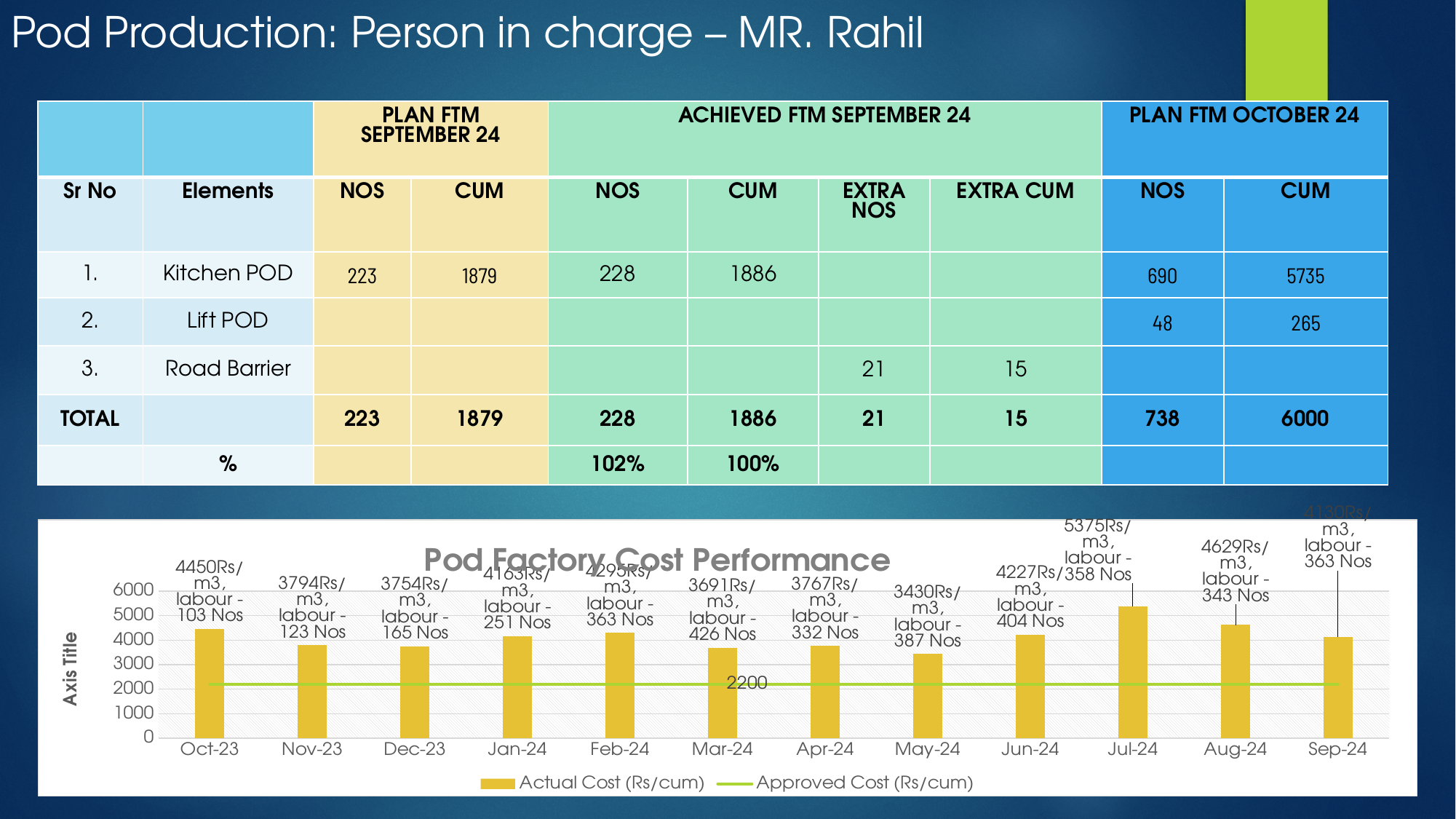

# Pod Production: Person in charge – MR. Rahil
|  |  | PLAN FTM SEPTEMBER 24 |  | ACHIEVED FTM SEPTEMBER 24 |  |  |  | PLAN FTM OCTOBER 24 |  |
| --- | --- | --- | --- | --- | --- | --- | --- | --- | --- |
| Sr No | Elements | NOS | CUM | NOS | CUM | EXTRA NOS | EXTRA CUM | NOS | CUM |
| 1. | Kitchen POD | 223 | 1879 | 228 | 1886 |  |  | 690 | 5735 |
| 2. | Lift POD |  |  |  |  |  |  | 48 | 265 |
| 3. | Road Barrier |  |  |  |  | 21 | 15 |  |  |
| TOTAL |  | 223 | 1879 | 228 | 1886 | 21 | 15 | 738 | 6000 |
|  | % |  |  | 102% | 100% |  |  |  |  |

### Chart: Pod Factory Cost Performance

| Category | Actual Cost (Rs/cum) | Approved Cost (Rs/cum) |
|---|---|---|
| 45200 | 4449.831834252075 | 2200.0 |
| 45231 | 3793.9381346399155 | 2200.0 |
| 45261 | 3754.082289947272 | 2200.0 |
| 45292 | 4163.447253373893 | 2200.0 |
| 45323 | 4295.010561515419 | 2200.0 |
| 45352 | 3691.0 | 2200.0 |
| 45383 | 3766.935414585597 | 2200.0 |
| 45413 | 3430.1888704939074 | 2200.0 |
| 45444 | 4226.71286991442 | 2200.0 |
| 45474 | 5375.095599662496 | 2200.0 |
| 45505 | 4628.530825540231 | 2200.0 |
| 45536 | 4129.777007675008 | 2200.0 |